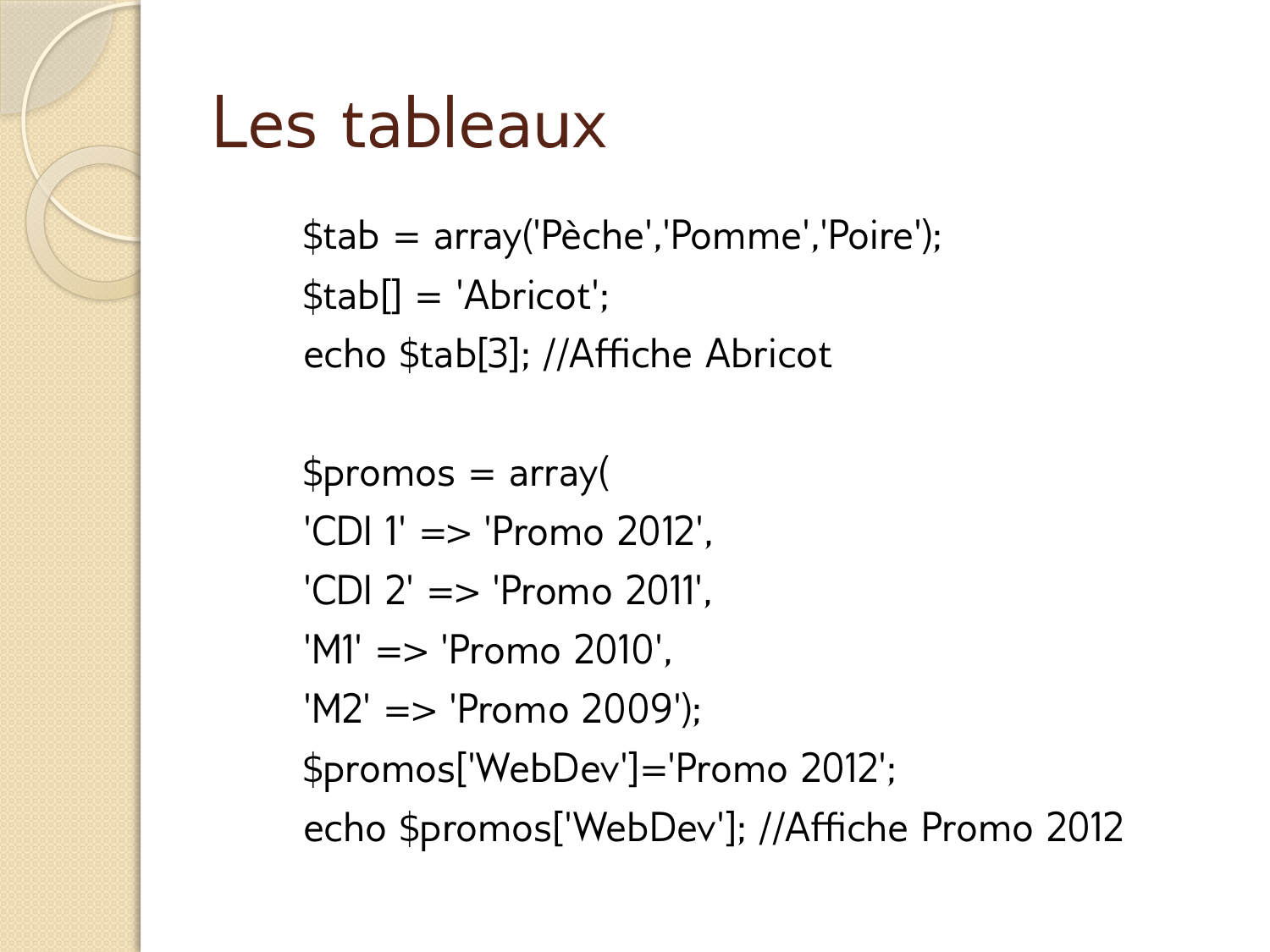

# Les tableaux
$tab = array('Pèche','Pomme','Poire');
$tab[] = 'Abricot';
echo $tab[3]; //Affiche Abricot

$promos = array(
'CDI 1' => 'Promo 2012',
'CDI 2' => 'Promo 2011',
'M1' => 'Promo 2010',
'M2' => 'Promo 2009');
$promos['WebDev']='Promo 2012';
echo $promos['WebDev']; //Affiche Promo 2012